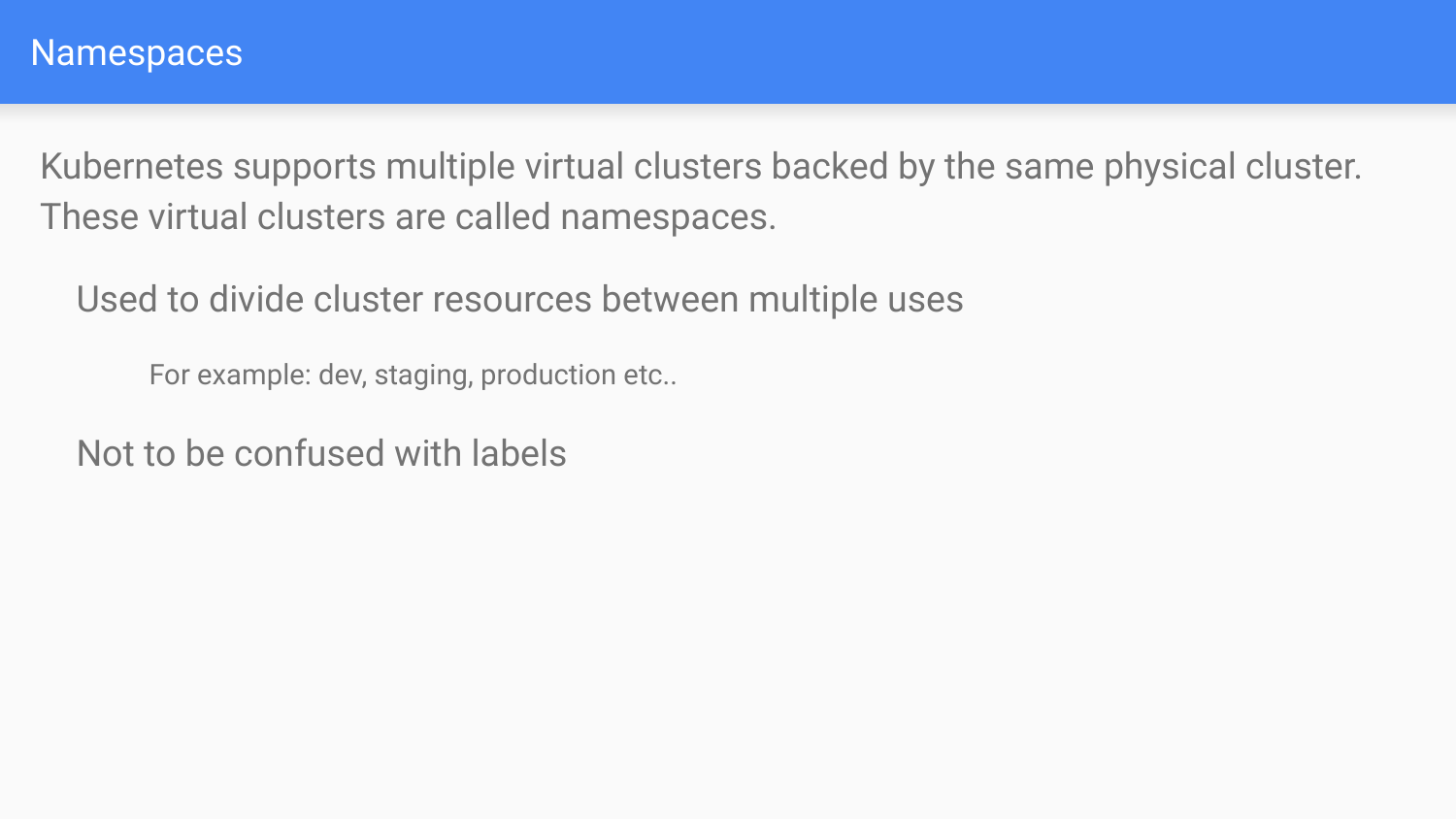

# Namespaces
Kubernetes supports multiple virtual clusters backed by the same physical cluster. These virtual clusters are called namespaces.
Used to divide cluster resources between multiple uses
For example: dev, staging, production etc..
Not to be confused with labels